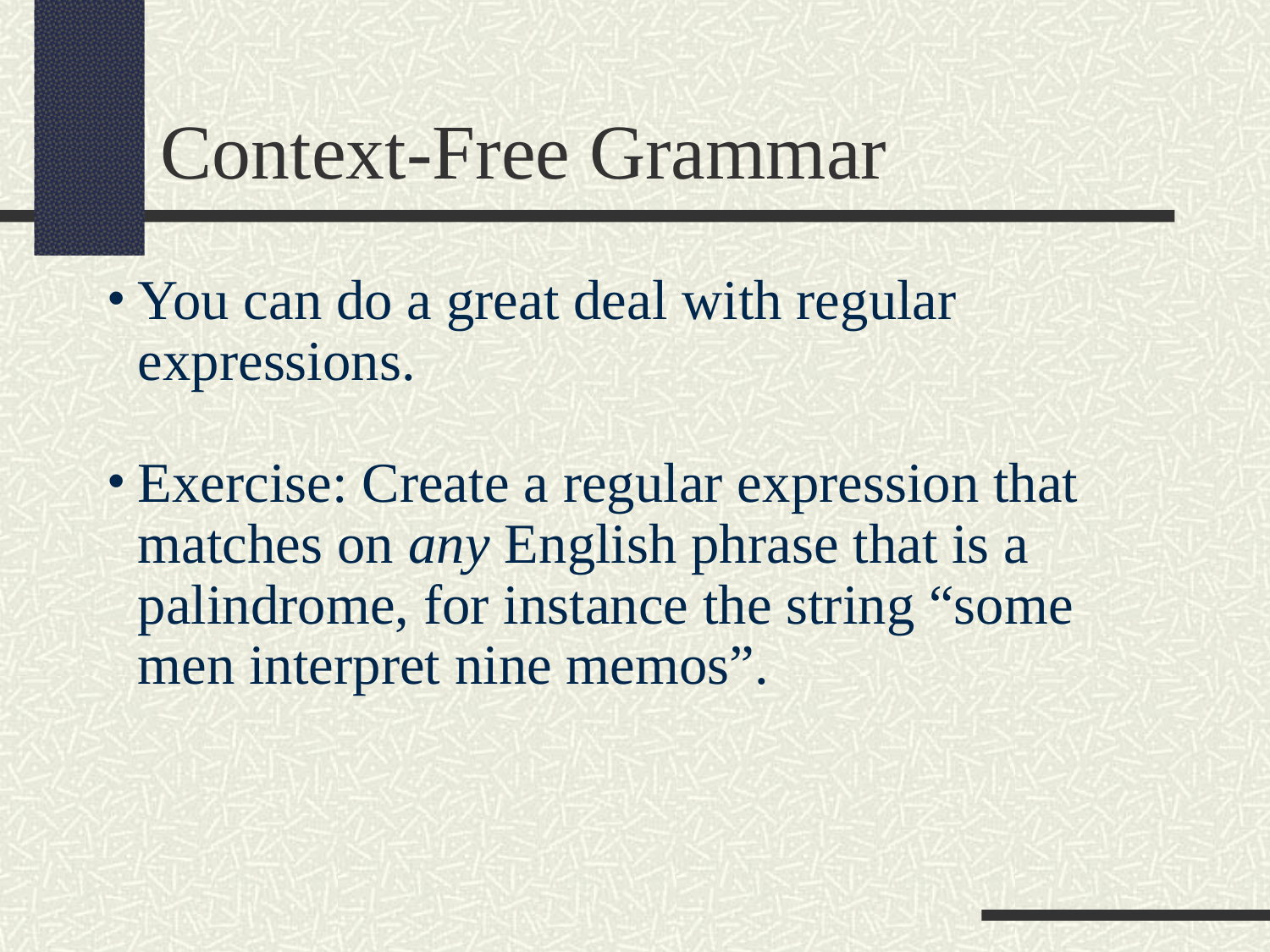

Context-Free Grammar
You can do a great deal with regular expressions.

Exercise: Create a regular expression that matches on any English phrase that is a palindrome, for instance the string “some men interpret nine memos”.